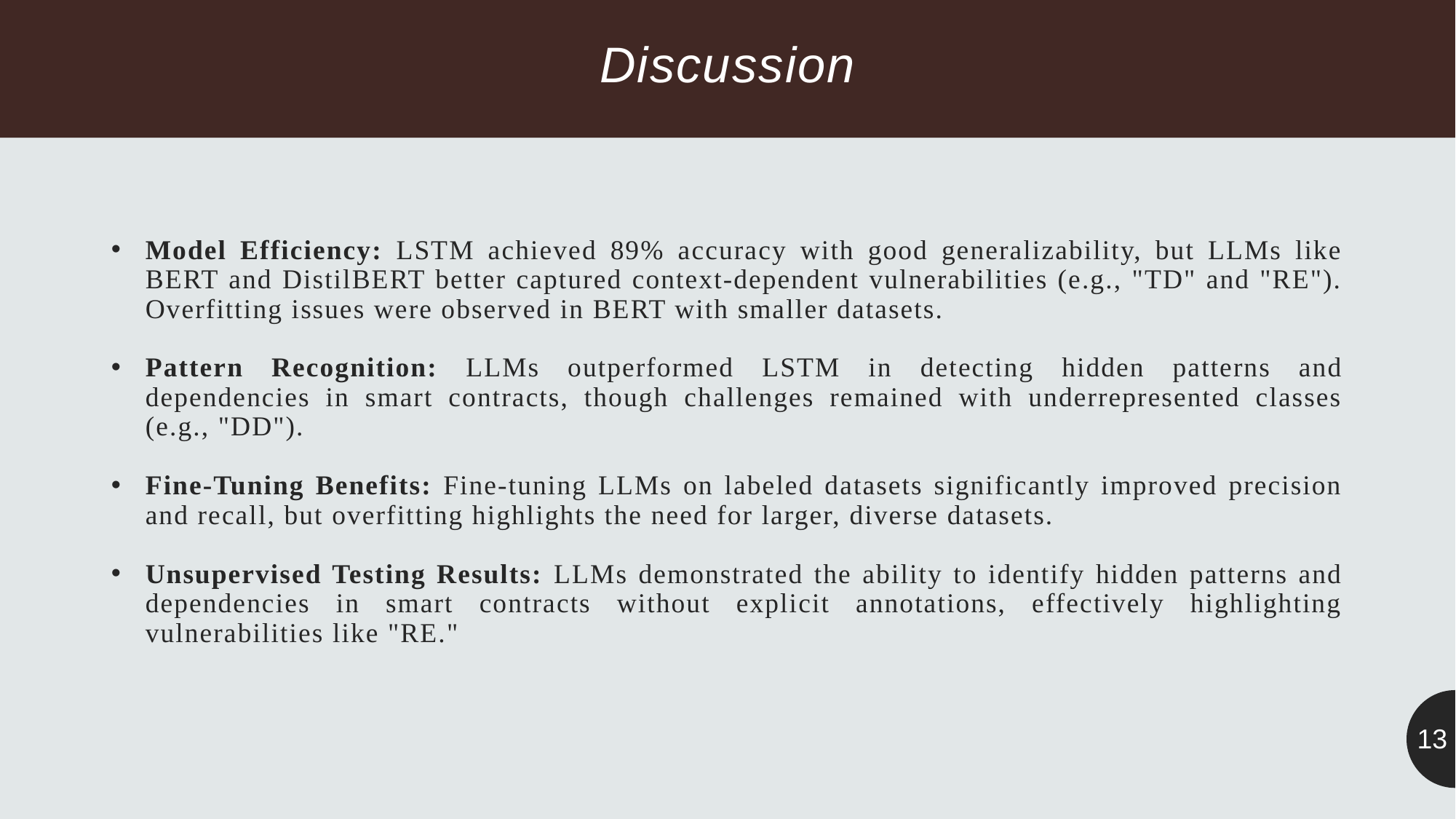

Discussion
Model Efficiency: LSTM achieved 89% accuracy with good generalizability, but LLMs like BERT and DistilBERT better captured context-dependent vulnerabilities (e.g., "TD" and "RE"). Overfitting issues were observed in BERT with smaller datasets.

Pattern Recognition: LLMs outperformed LSTM in detecting hidden patterns and dependencies in smart contracts, though challenges remained with underrepresented classes (e.g., "DD").

Fine-Tuning Benefits: Fine-tuning LLMs on labeled datasets significantly improved precision and recall, but overfitting highlights the need for larger, diverse datasets.

Unsupervised Testing Results: LLMs demonstrated the ability to identify hidden patterns and dependencies in smart contracts without explicit annotations, effectively highlighting vulnerabilities like "RE."
13